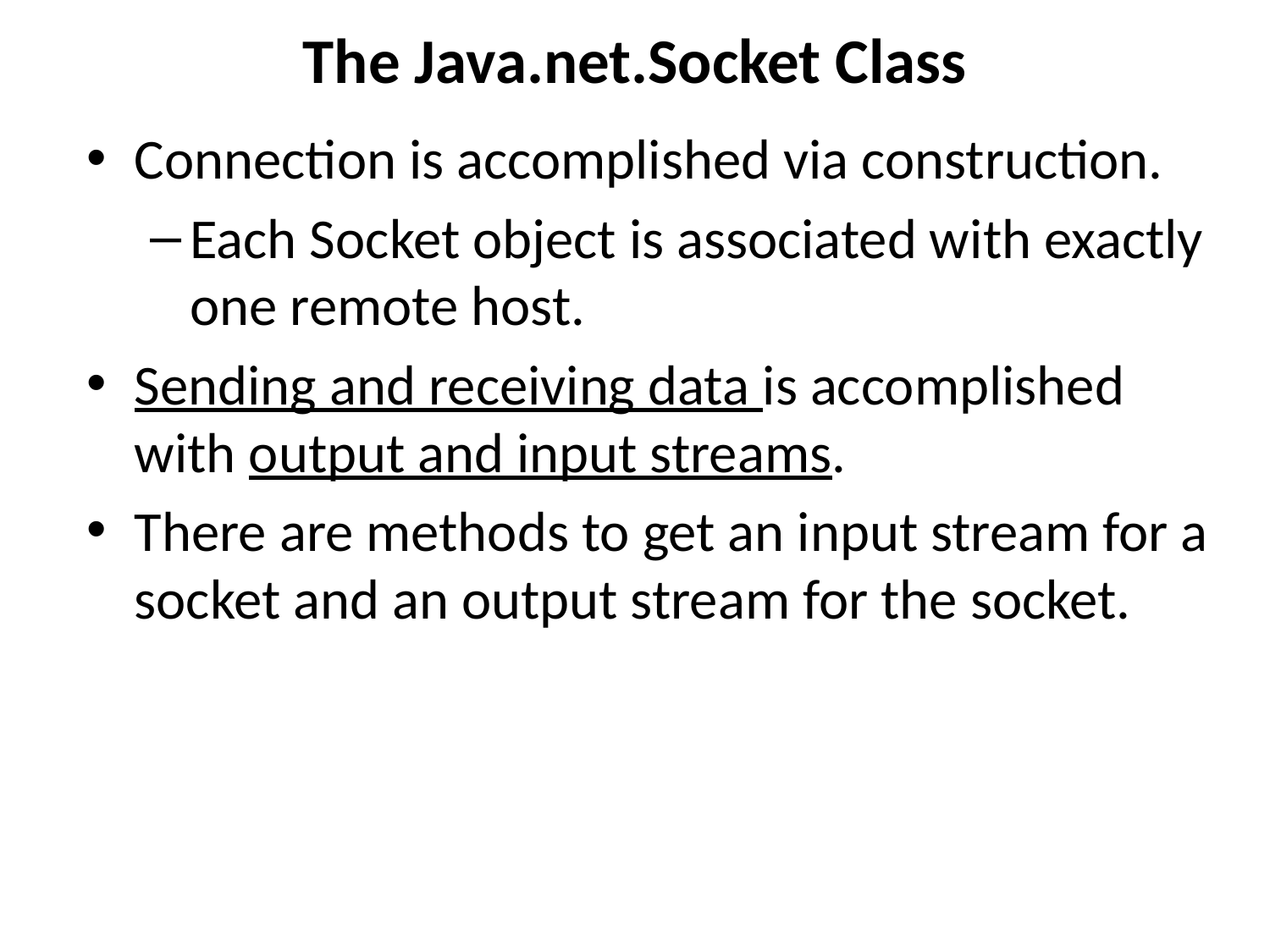

# The Java.net.Socket Class
Connection is accomplished via construction.
Each Socket object is associated with exactly one remote host.
Sending and receiving data is accomplished with output and input streams.
There are methods to get an input stream for a socket and an output stream for the socket.